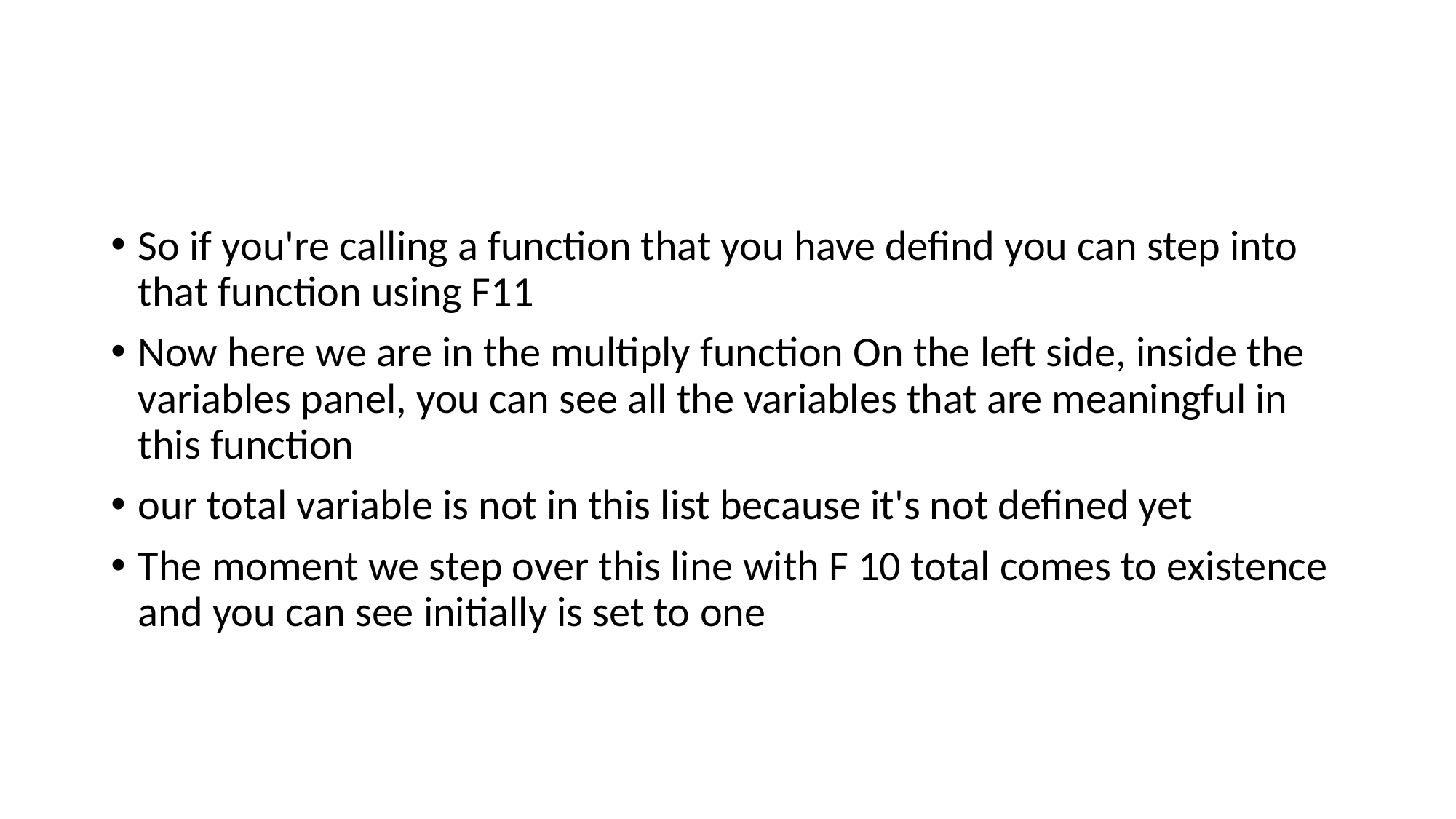

#
So if you're calling a function that you have defind you can step into that function using F11
Now here we are in the multiply function On the left side, inside the variables panel, you can see all the variables that are meaningful in this function
our total variable is not in this list because it's not defined yet
The moment we step over this line with F 10 total comes to existence and you can see initially is set to one